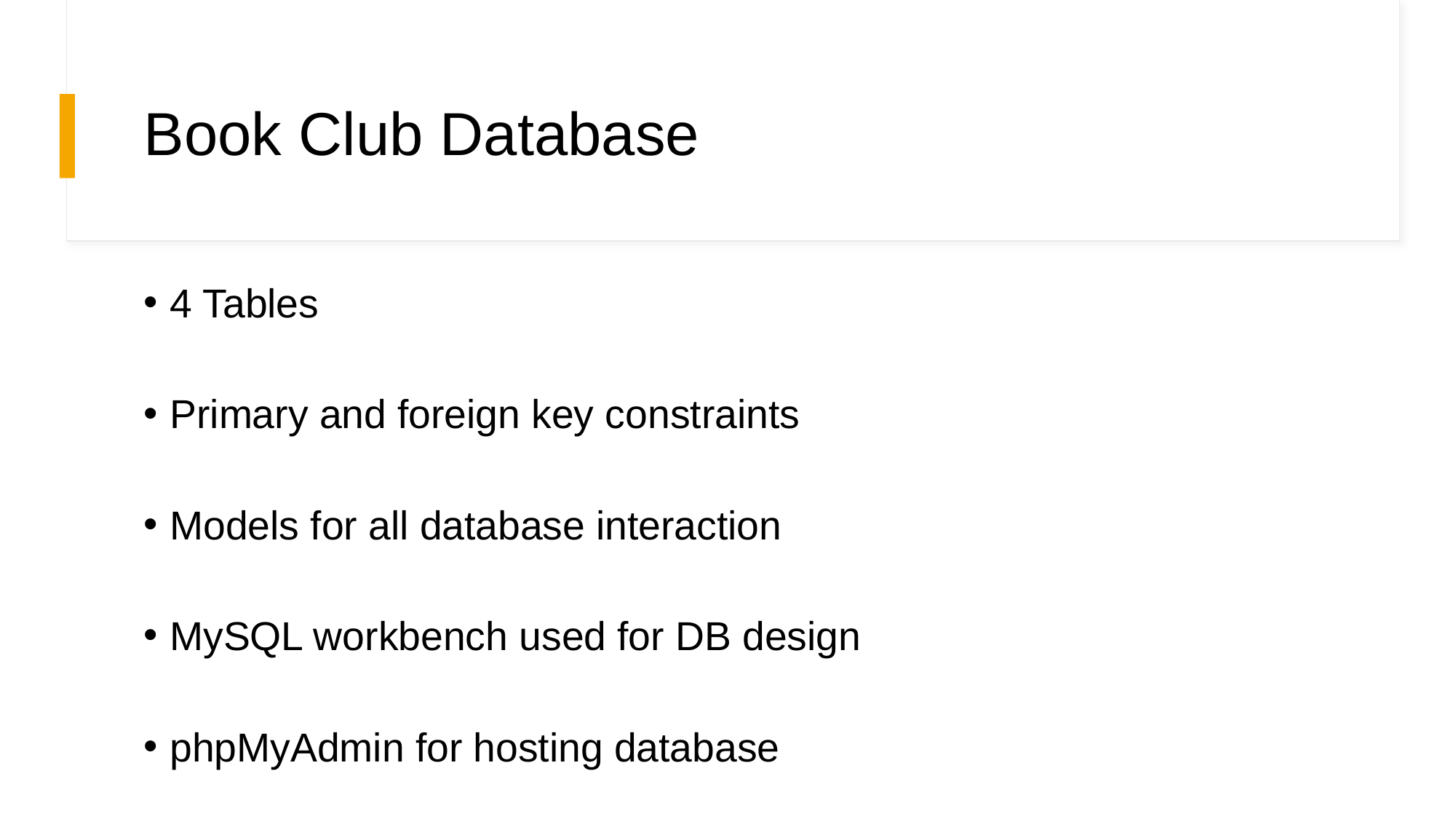

# Book Club Database
4 Tables
Primary and foreign key constraints
Models for all database interaction
MySQL workbench used for DB design
phpMyAdmin for hosting database